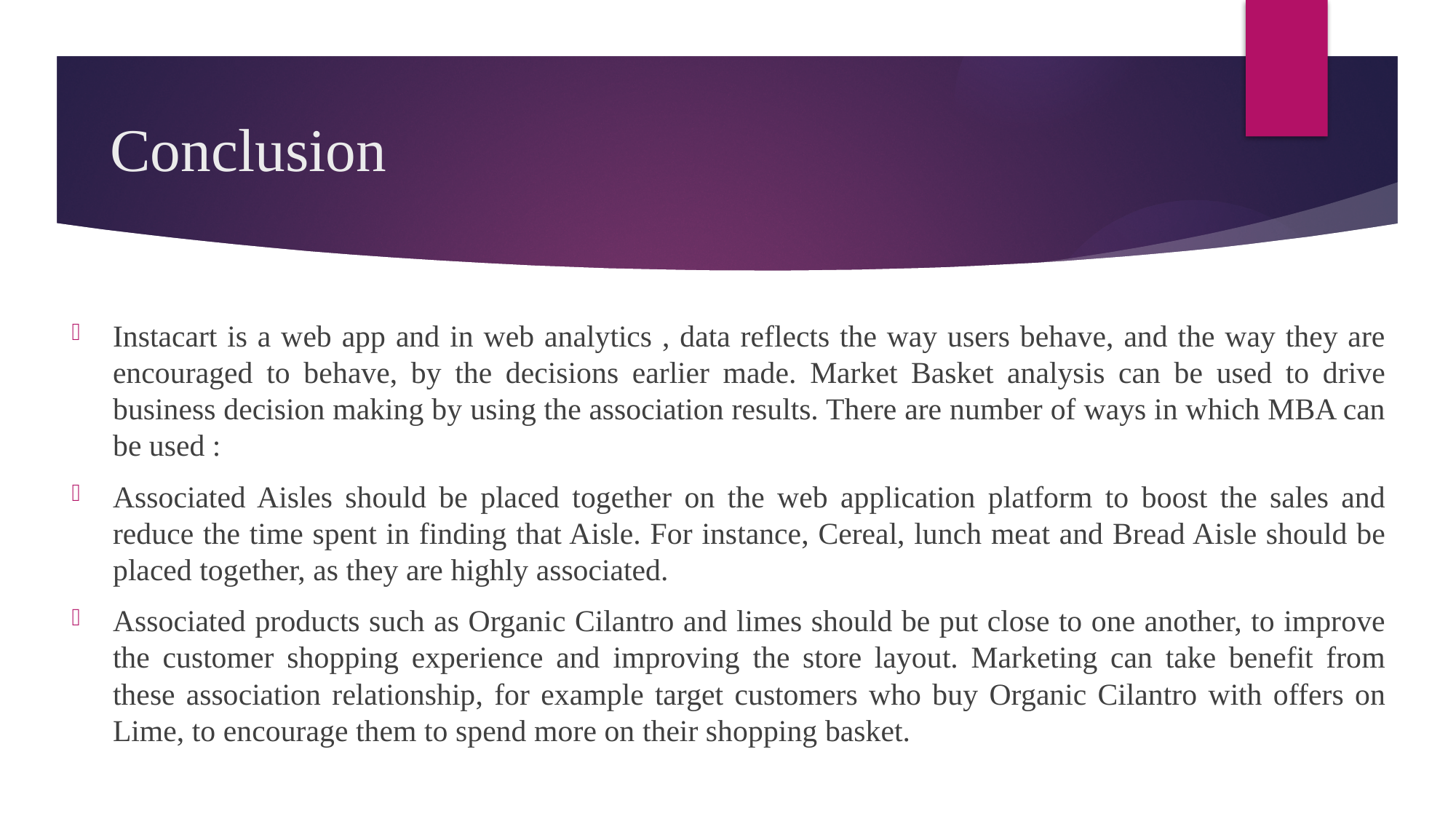

# Conclusion
Instacart is a web app and in web analytics , data reflects the way users behave, and the way they are encouraged to behave, by the decisions earlier made. Market Basket analysis can be used to drive business decision making by using the association results. There are number of ways in which MBA can be used :
Associated Aisles should be placed together on the web application platform to boost the sales and reduce the time spent in finding that Aisle. For instance, Cereal, lunch meat and Bread Aisle should be placed together, as they are highly associated.
Associated products such as Organic Cilantro and limes should be put close to one another, to improve the customer shopping experience and improving the store layout. Marketing can take benefit from these association relationship, for example target customers who buy Organic Cilantro with offers on Lime, to encourage them to spend more on their shopping basket.